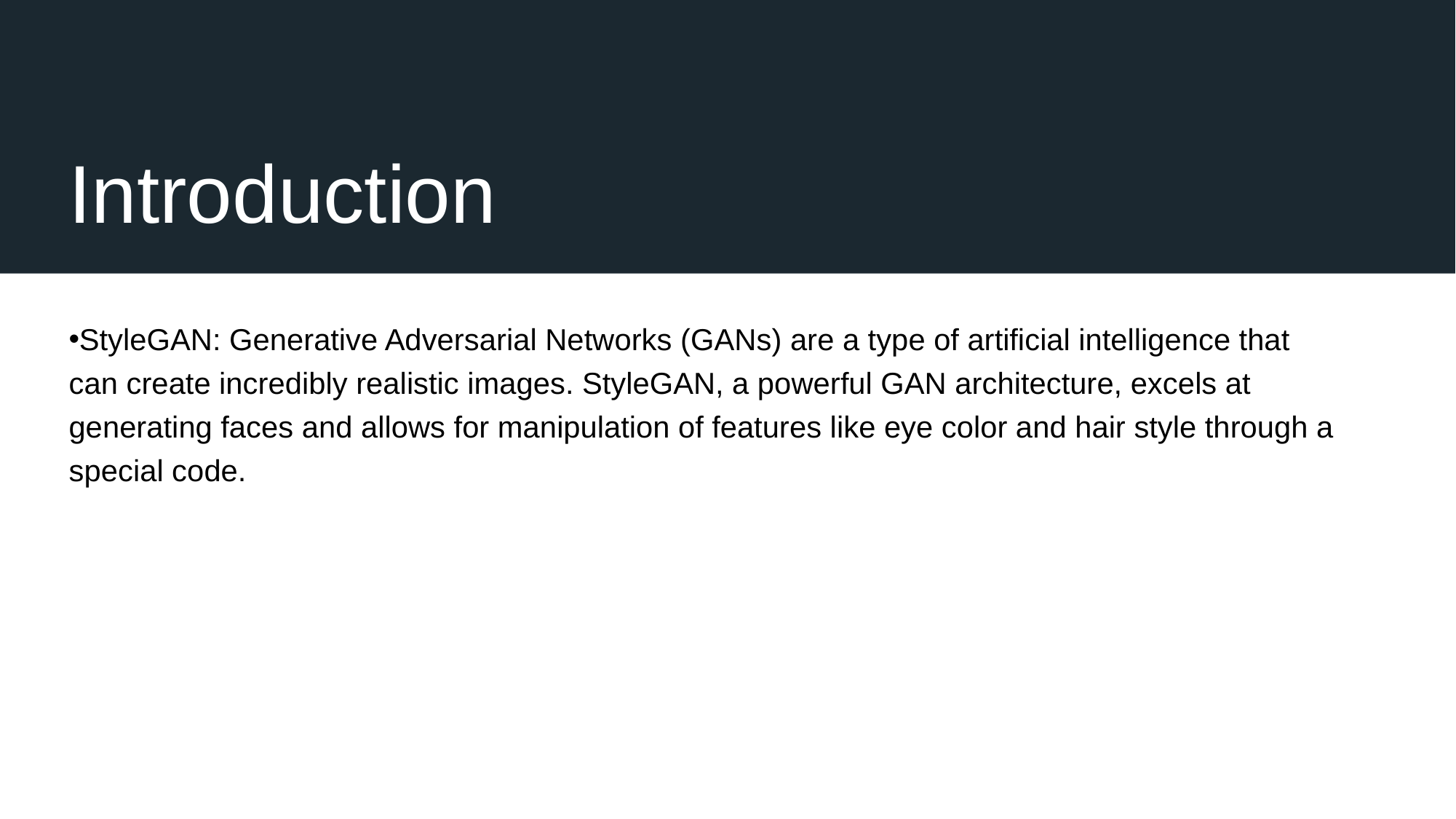

# Introduction
StyleGAN: Generative Adversarial Networks (GANs) are a type of artificial intelligence that can create incredibly realistic images. StyleGAN, a powerful GAN architecture, excels at generating faces and allows for manipulation of features like eye color and hair style through a special code.